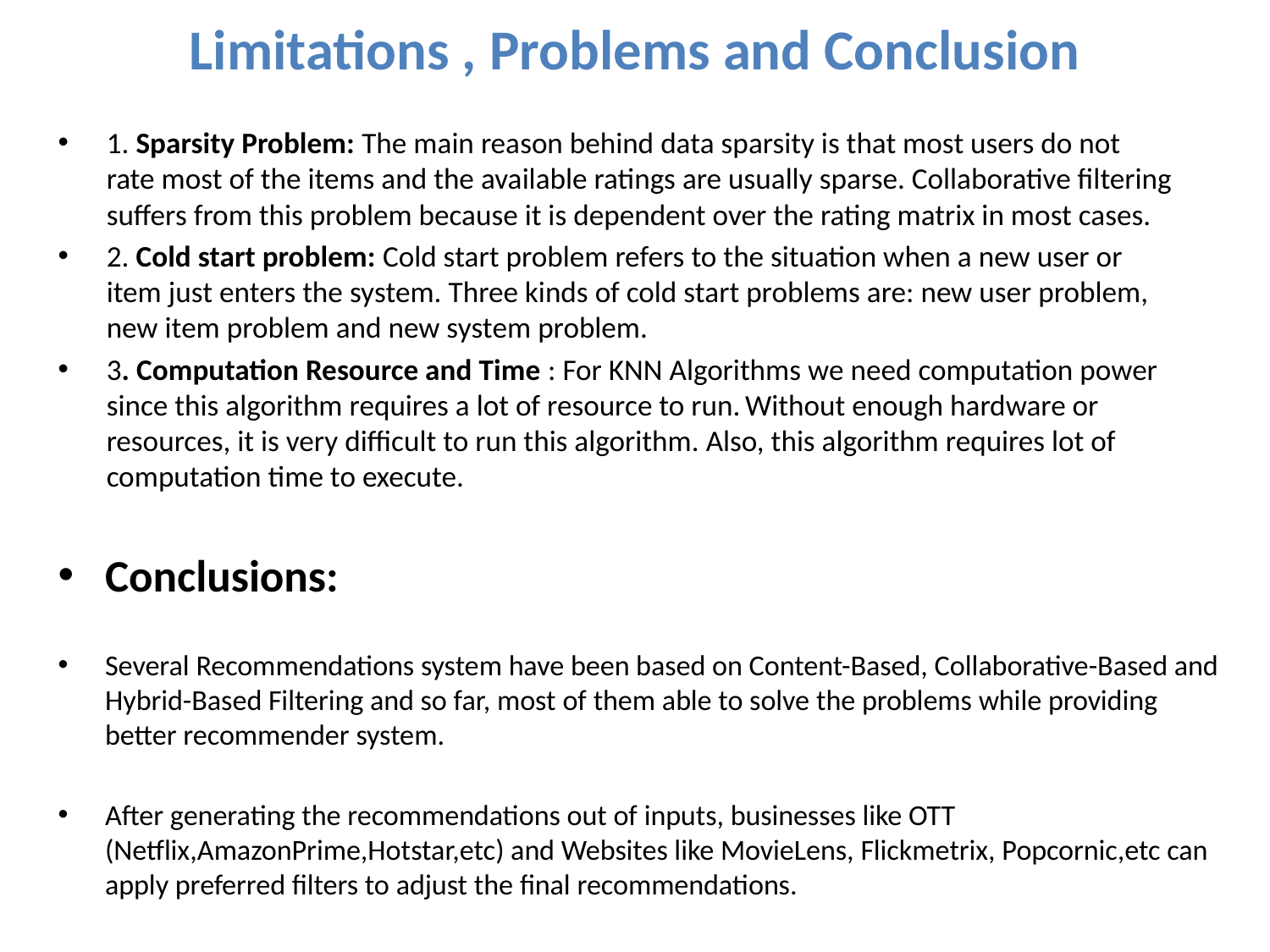

# Limitations , Problems and Conclusion
1. Sparsity Problem: The main reason behind data sparsity is that most users do not rate most of the items and the available ratings are usually sparse. Collaborative filtering suffers from this problem because it is dependent over the rating matrix in most cases.
2. Cold start problem: Cold start problem refers to the situation when a new user or item just enters the system. Three kinds of cold start problems are: new user problem, new item problem and new system problem.
3. Computation Resource and Time : For KNN Algorithms we need computation power since this algorithm requires a lot of resource to run. Without enough hardware or resources, it is very difficult to run this algorithm. Also, this algorithm requires lot of computation time to execute.

Conclusions:

Several Recommendations system have been based on Content-Based, Collaborative-Based and Hybrid-Based Filtering and so far, most of them able to solve the problems while providing better recommender system.

After generating the recommendations out of inputs, businesses like OTT (Netflix,AmazonPrime,Hotstar,etc) and Websites like MovieLens, Flickmetrix, Popcornic,etc can apply preferred filters to adjust the final recommendations.